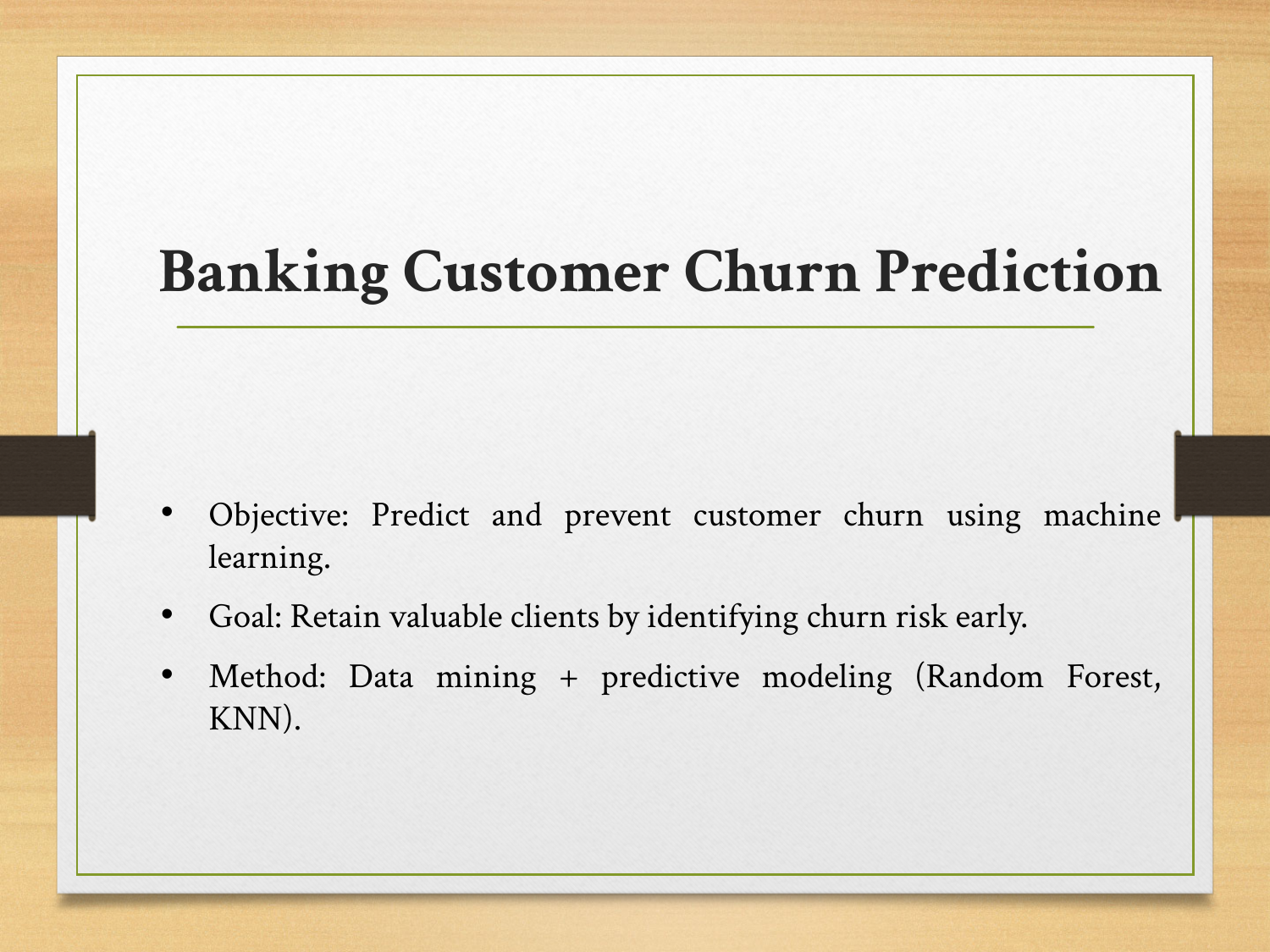

# Banking Customer Churn Prediction

Objective: Predict and prevent customer churn using machine learning.
Goal: Retain valuable clients by identifying churn risk early.
Method: Data mining + predictive modeling (Random Forest, KNN).